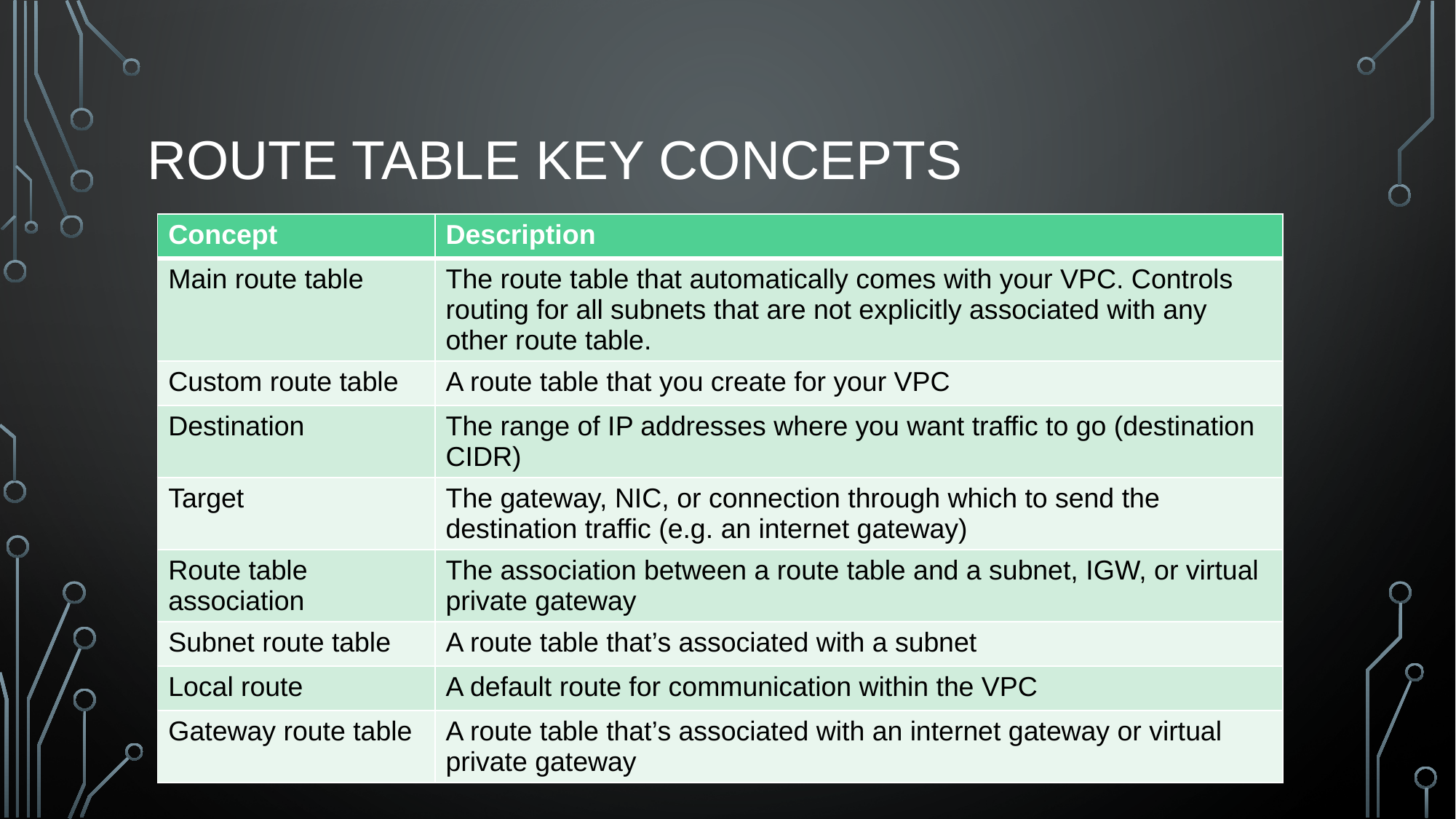

# Route Table Key Concepts
| Concept | Description |
| --- | --- |
| Main route table | The route table that automatically comes with your VPC. Controls routing for all subnets that are not explicitly associated with any other route table. |
| Custom route table | A route table that you create for your VPC |
| Destination | The range of IP addresses where you want traffic to go (destination CIDR) |
| Target | The gateway, NIC, or connection through which to send the destination traffic (e.g. an internet gateway) |
| Route table association | The association between a route table and a subnet, IGW, or virtual private gateway |
| Subnet route table | A route table that’s associated with a subnet |
| Local route | A default route for communication within the VPC |
| Gateway route table | A route table that’s associated with an internet gateway or virtual private gateway |